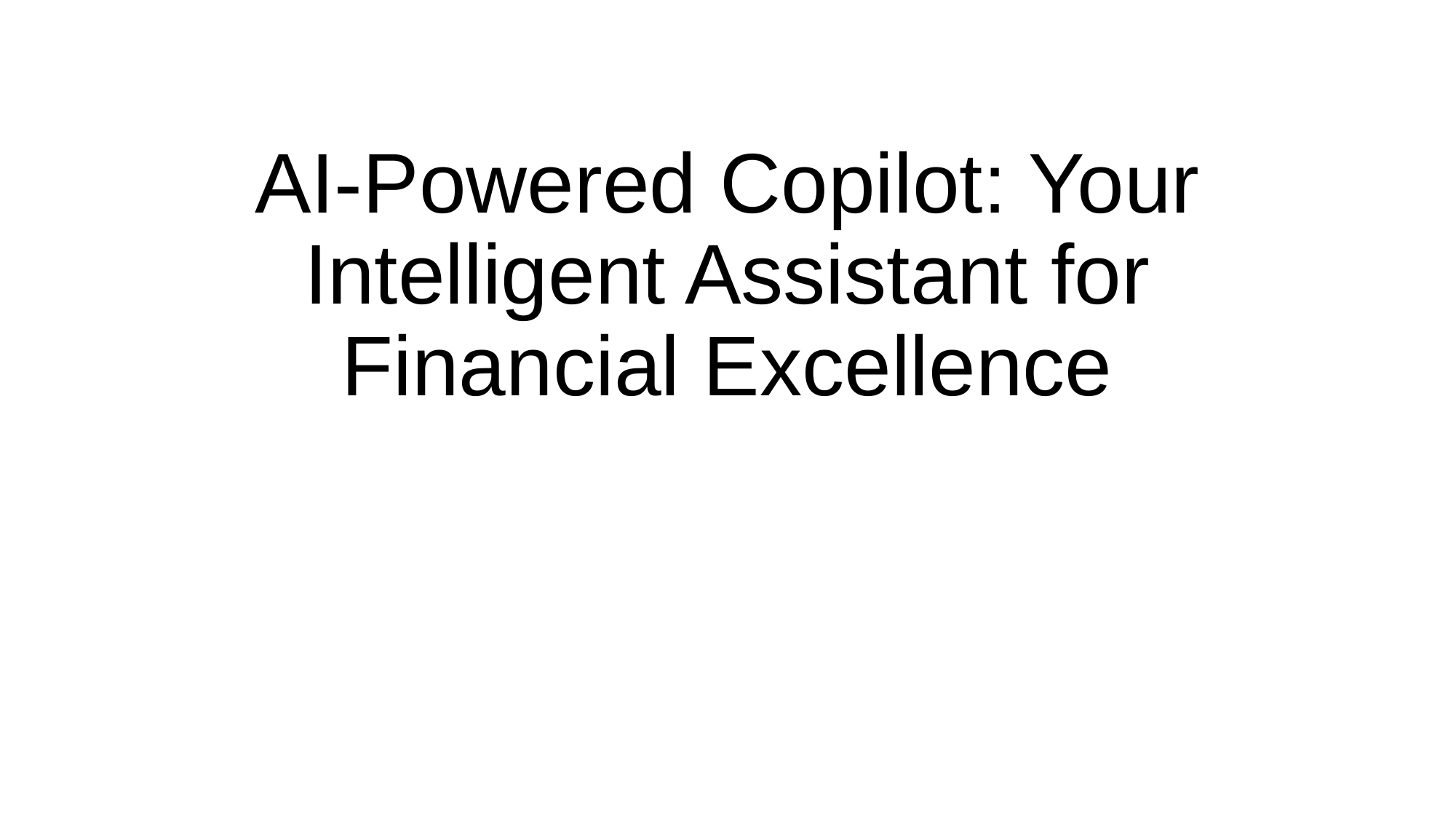

# AI-Powered Copilot: Your Intelligent Assistant for Financial Excellence